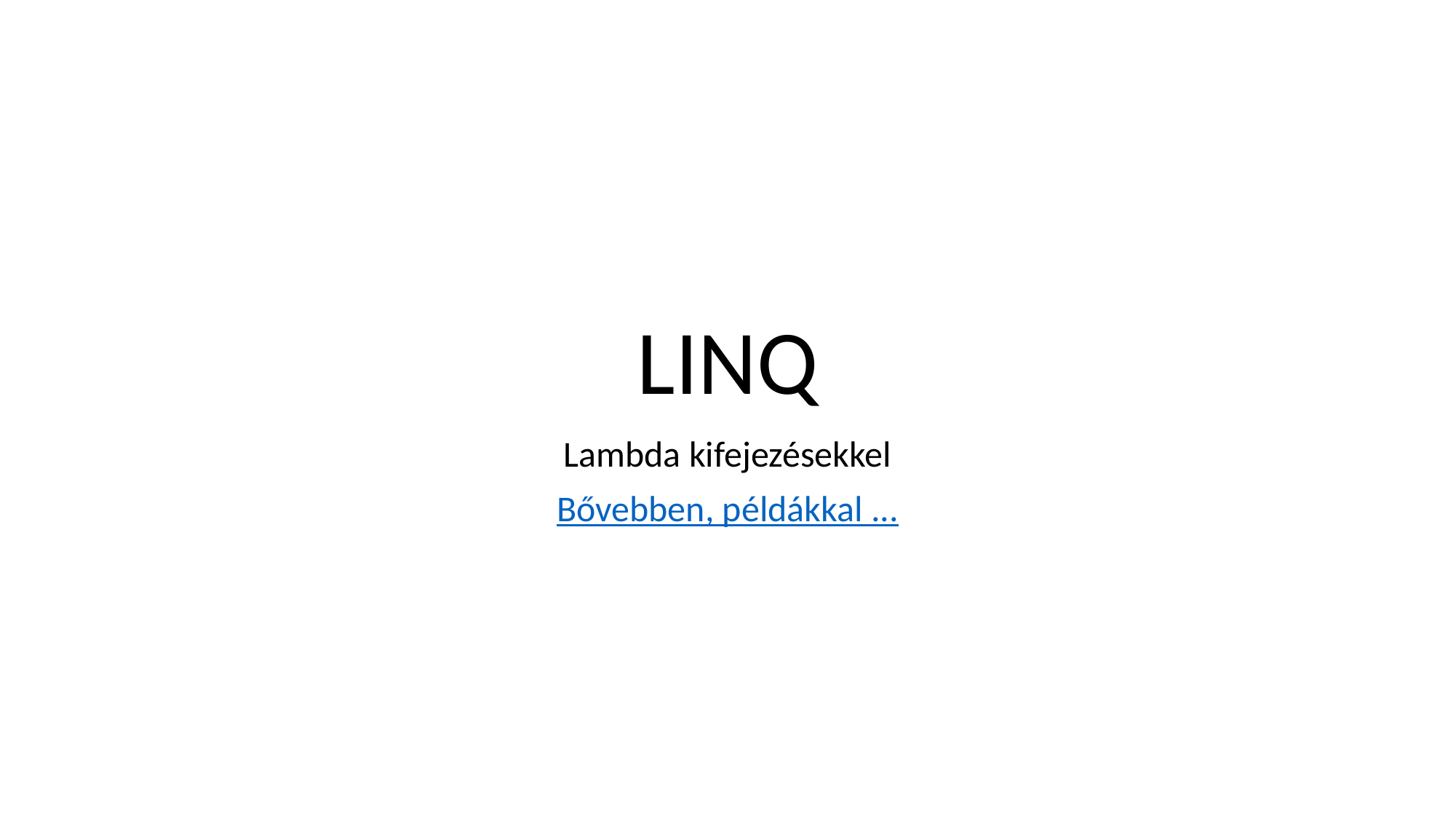

# LINQ
Lambda kifejezésekkel
Bővebben, példákkal ...